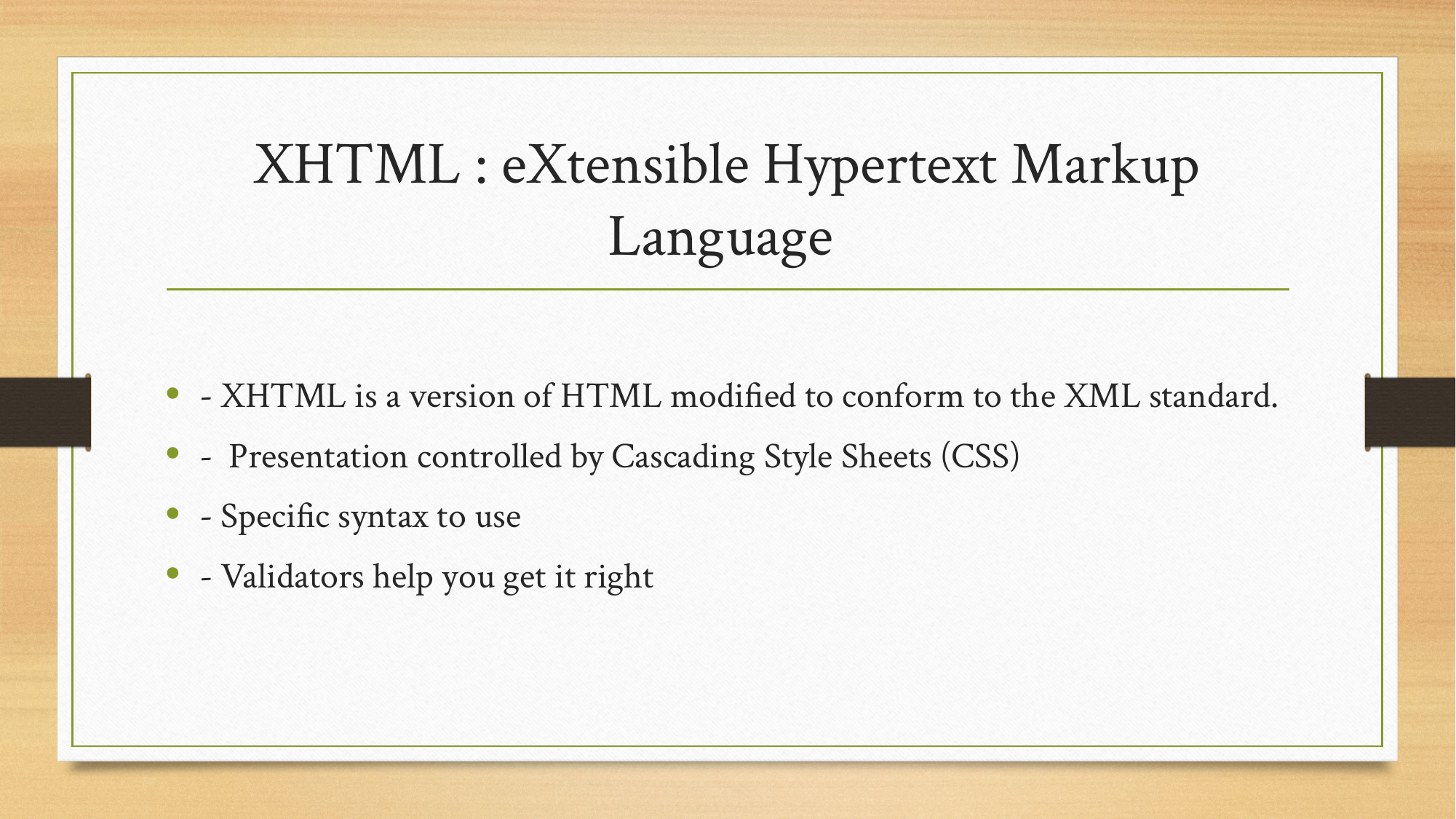

# XHTML : eXtensible Hypertext Markup Language

- XHTML is a version of HTML modified to conform to the XML standard.
-  Presentation controlled by Cascading Style Sheets (CSS)
- Specific syntax to use
- Validators help you get it right